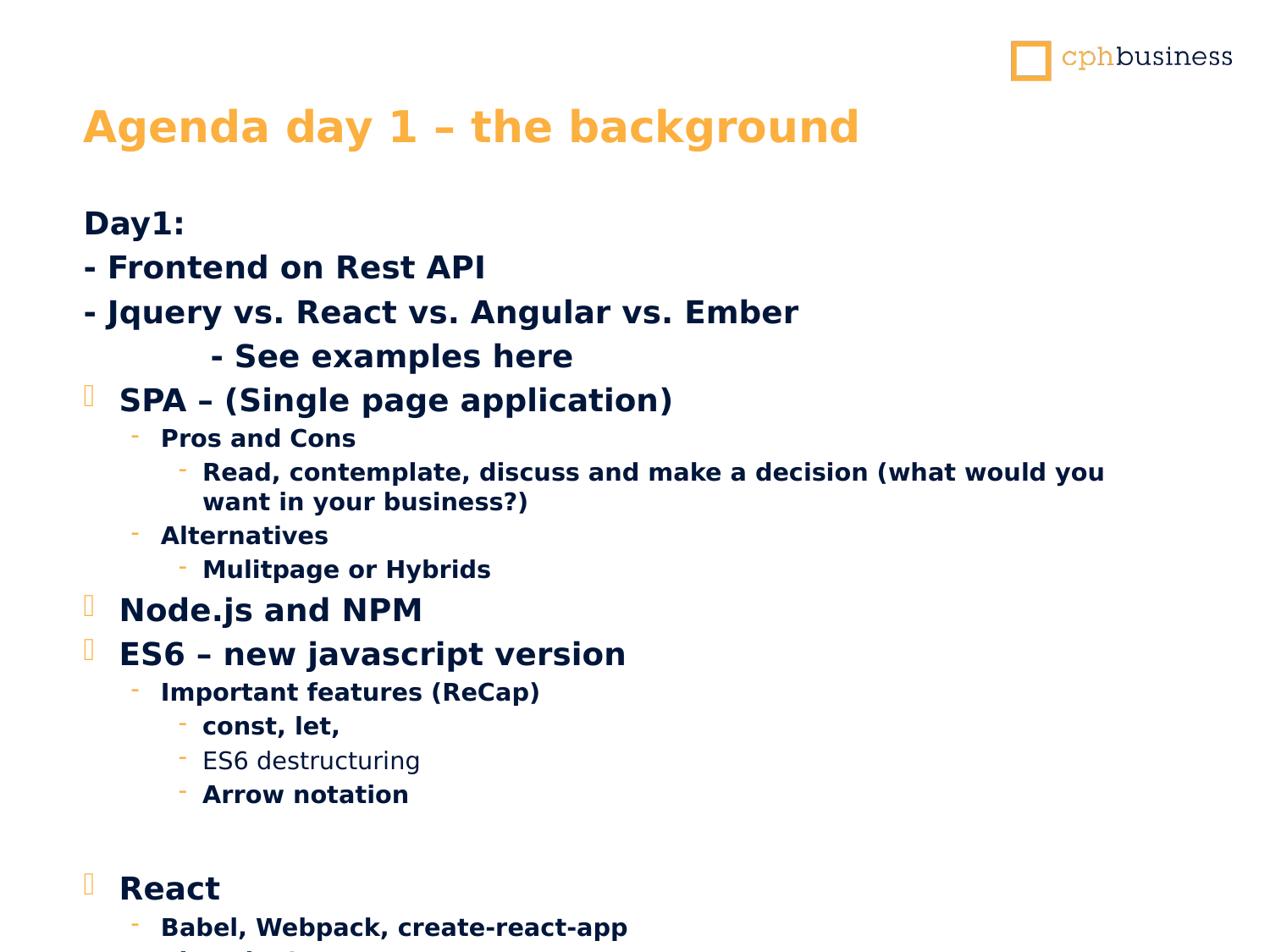

Agenda day 1 – the background
Day1:
- Frontend on Rest API
- Jquery vs. React vs. Angular vs. Ember
	- See examples here
SPA – (Single page application)
Pros and Cons
Read, contemplate, discuss and make a decision (what would you want in your business?)
Alternatives
Mulitpage or Hybrids
Node.js and NPM
ES6 – new javascript version
Important features (ReCap)
const, let,
ES6 destructuring
Arrow notation

React
Babel, Webpack, create-react-app
Virtual DOM